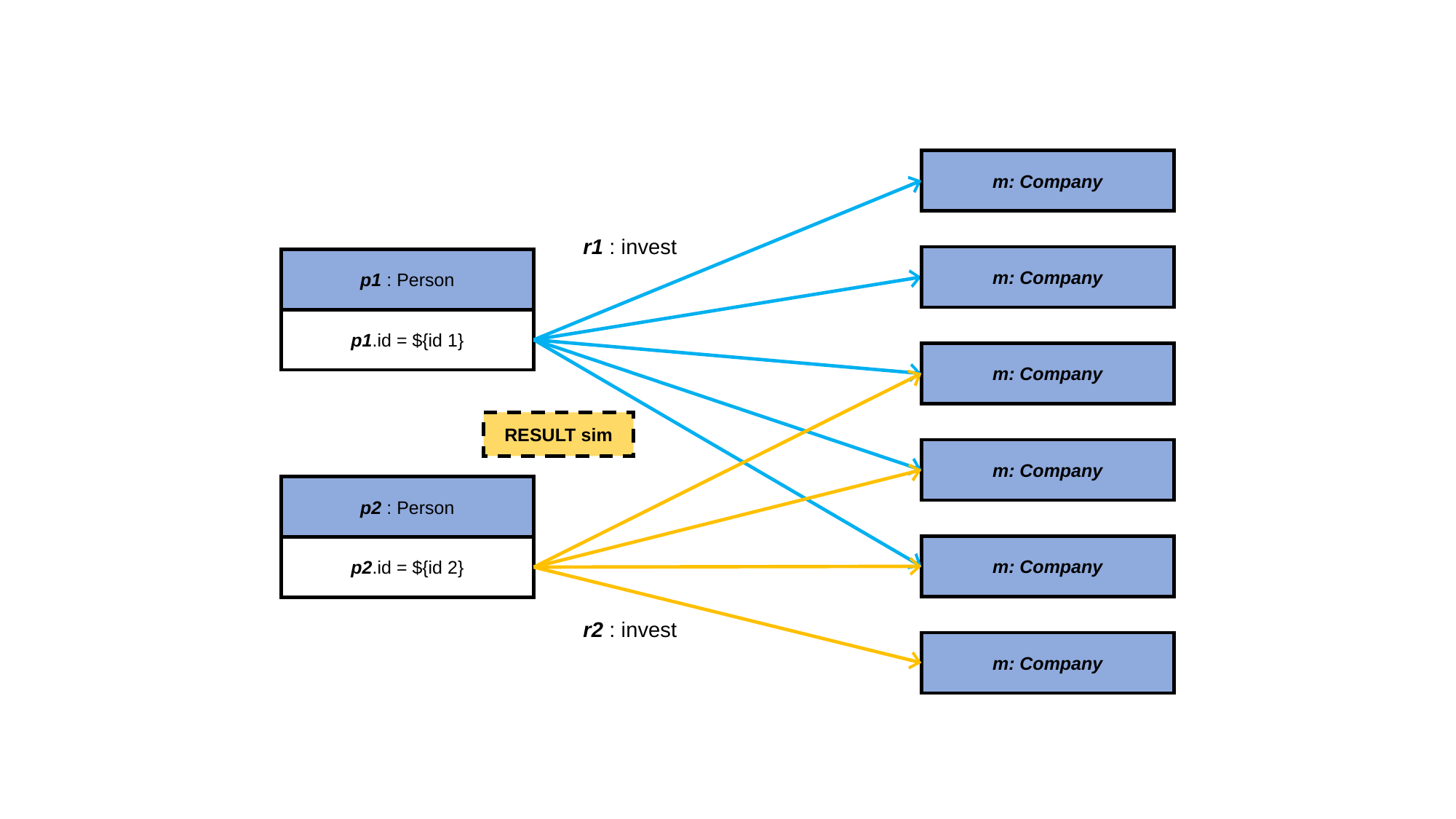

m: Company
r1 : invest
m: Company
p1 : Person
p1.id = ${id 1}
m: Company
m: Company
p2 : Person
p2.id = ${id 2}
m: Company
r2 : invest
m: Company
RESULT sim